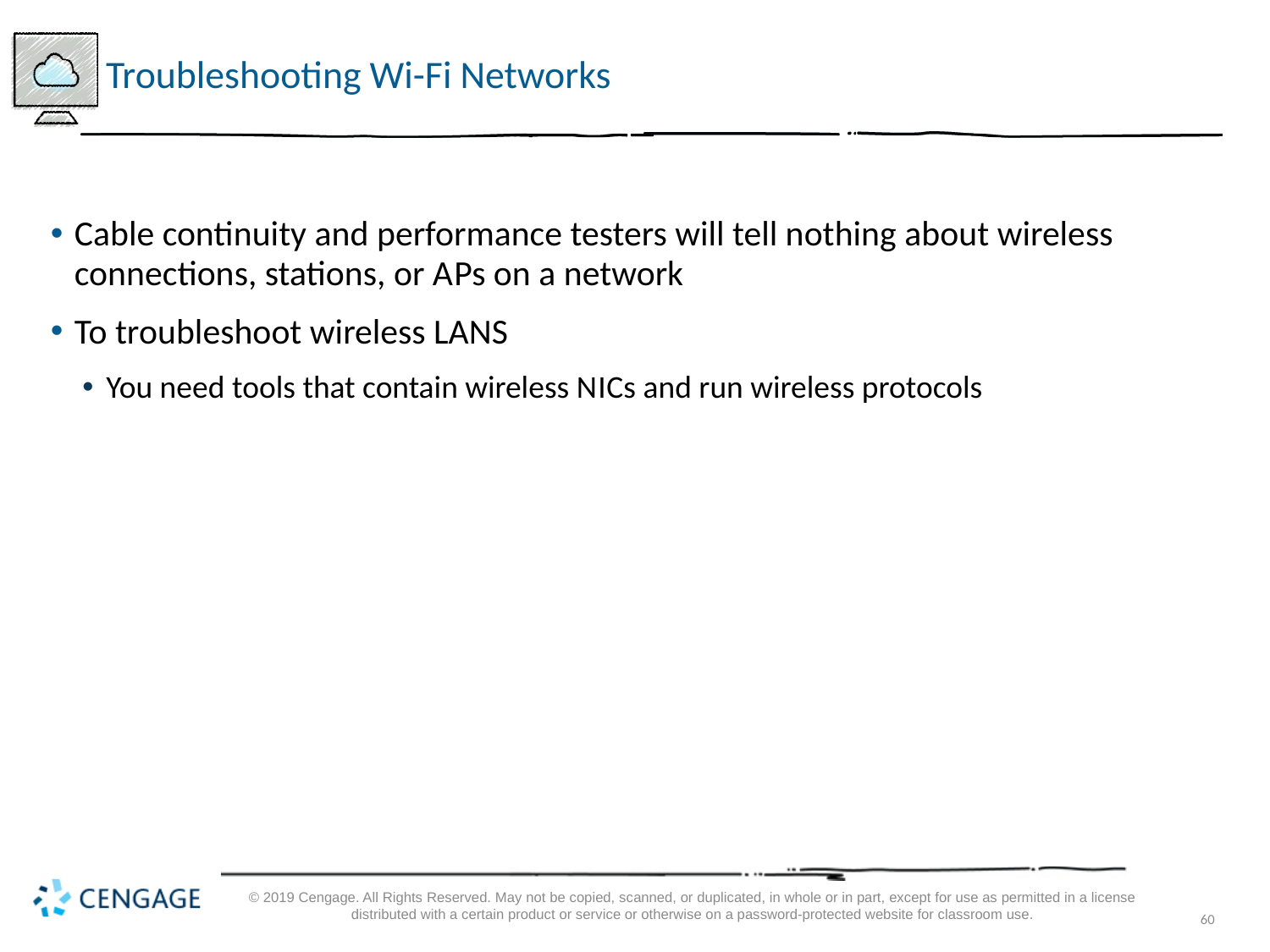

# Troubleshooting Wi-Fi Networks
Cable continuity and performance testers will tell nothing about wireless connections, stations, or A Ps on a network
To troubleshoot wireless LANS
You need tools that contain wireless N I Cs and run wireless protocols
© 2019 Cengage. All Rights Reserved. May not be copied, scanned, or duplicated, in whole or in part, except for use as permitted in a license distributed with a certain product or service or otherwise on a password-protected website for classroom use.